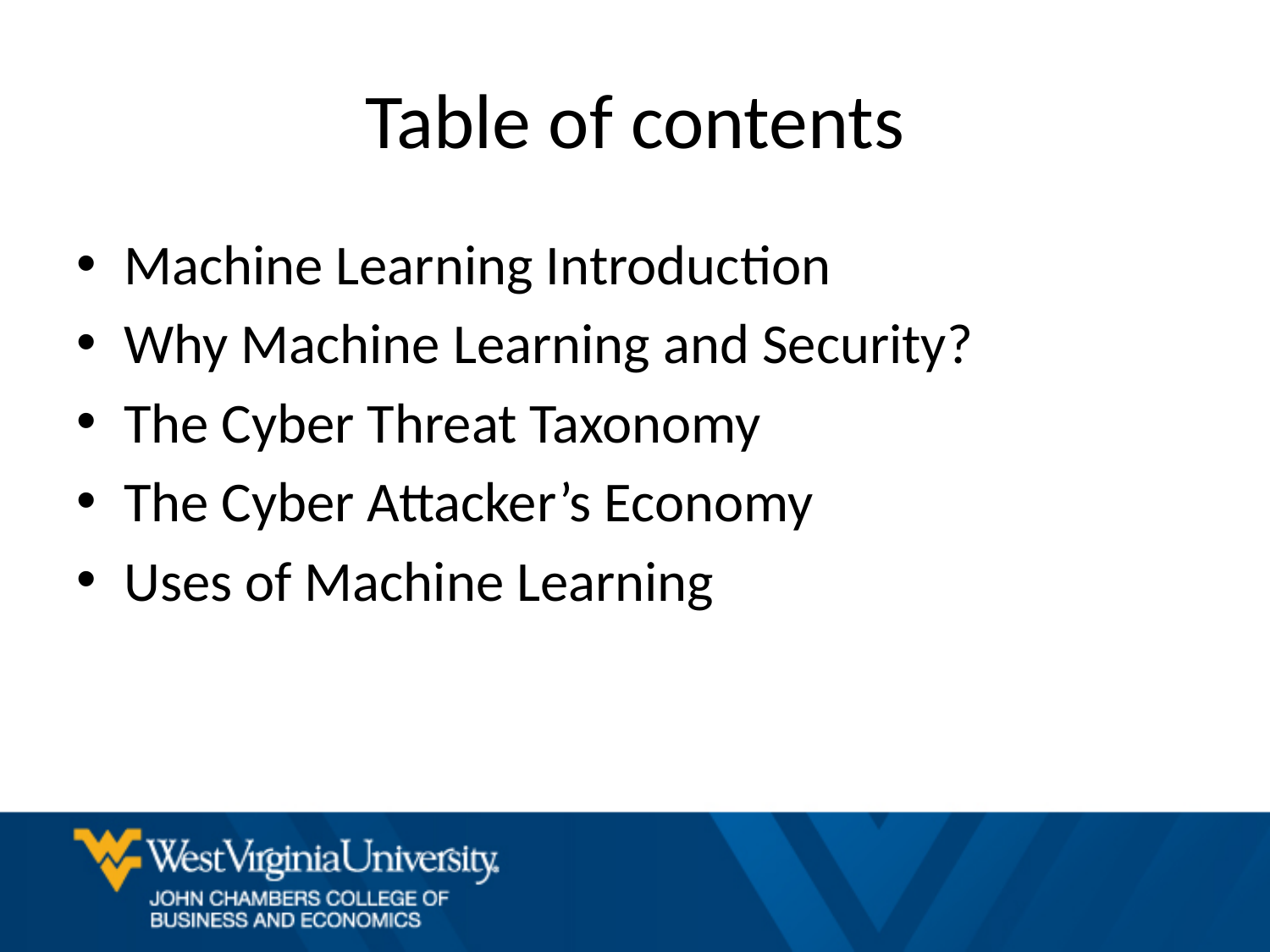

# Table of contents
Machine Learning Introduction
Why Machine Learning and Security?
The Cyber Threat Taxonomy
The Cyber Attacker’s Economy
Uses of Machine Learning